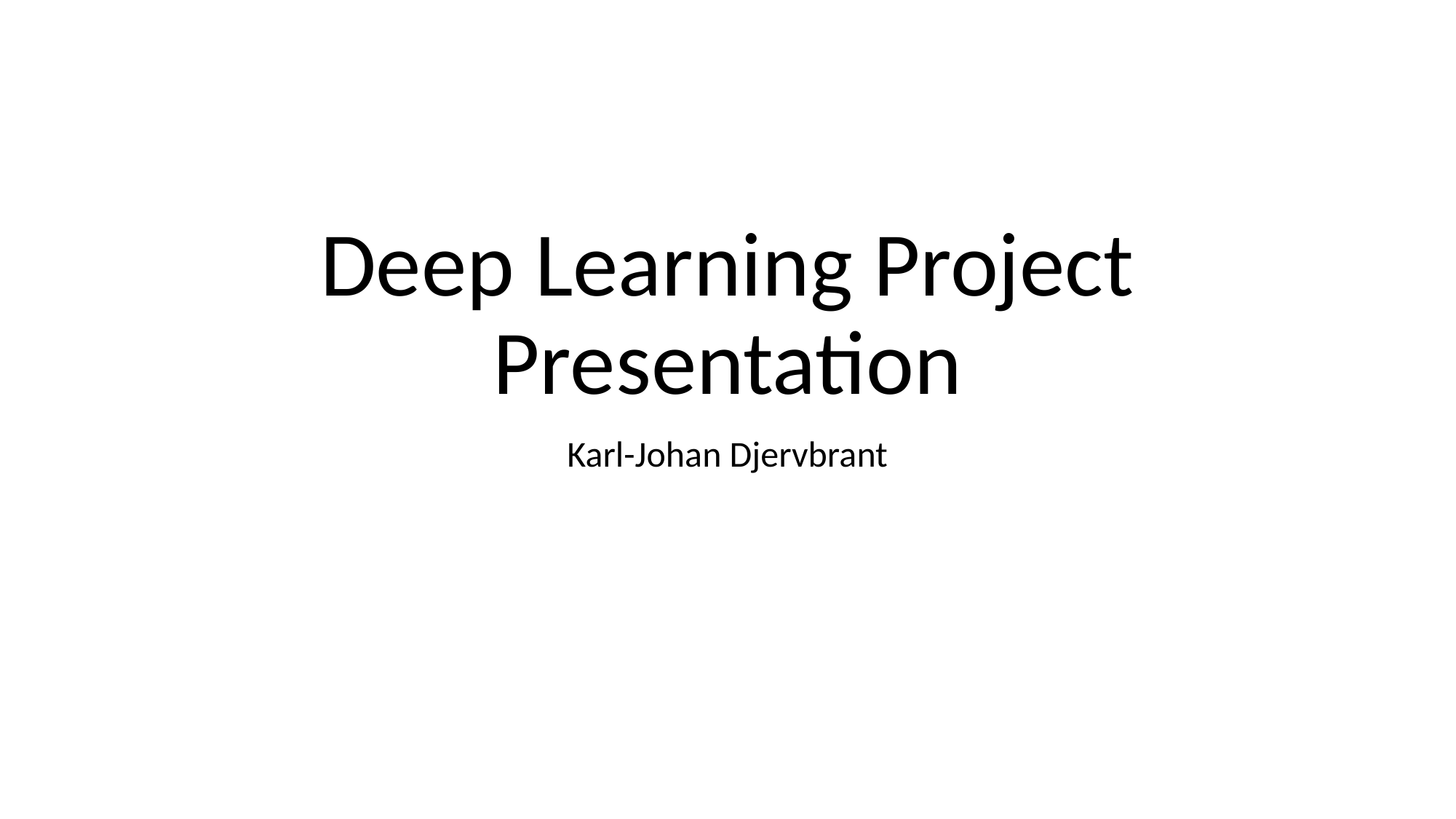

# Deep Learning Project Presentation
Karl-Johan Djervbrant